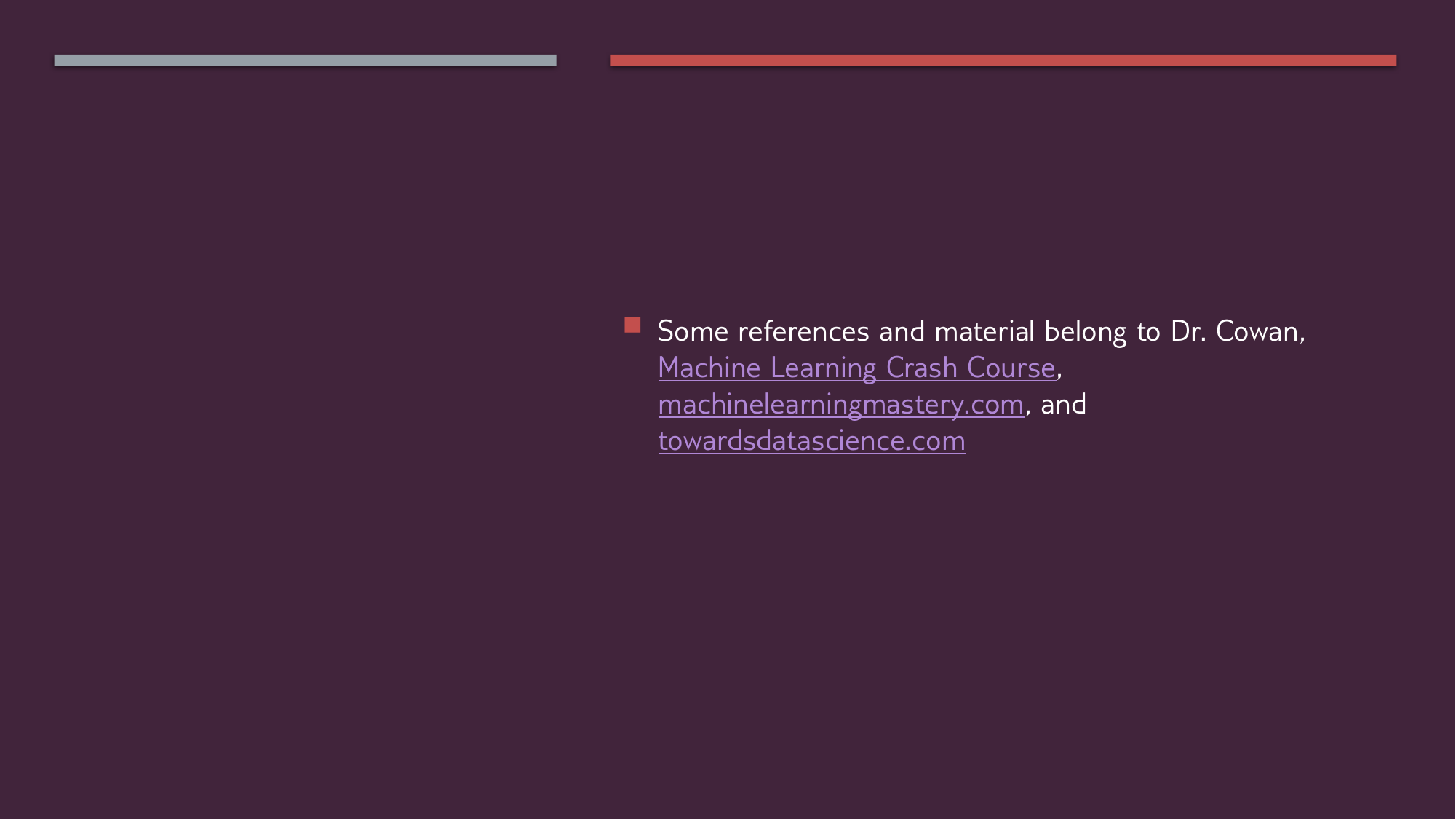

Some references and material belong to Dr. Cowan, Machine Learning Crash Course, machinelearningmastery.com, and towardsdatascience.com